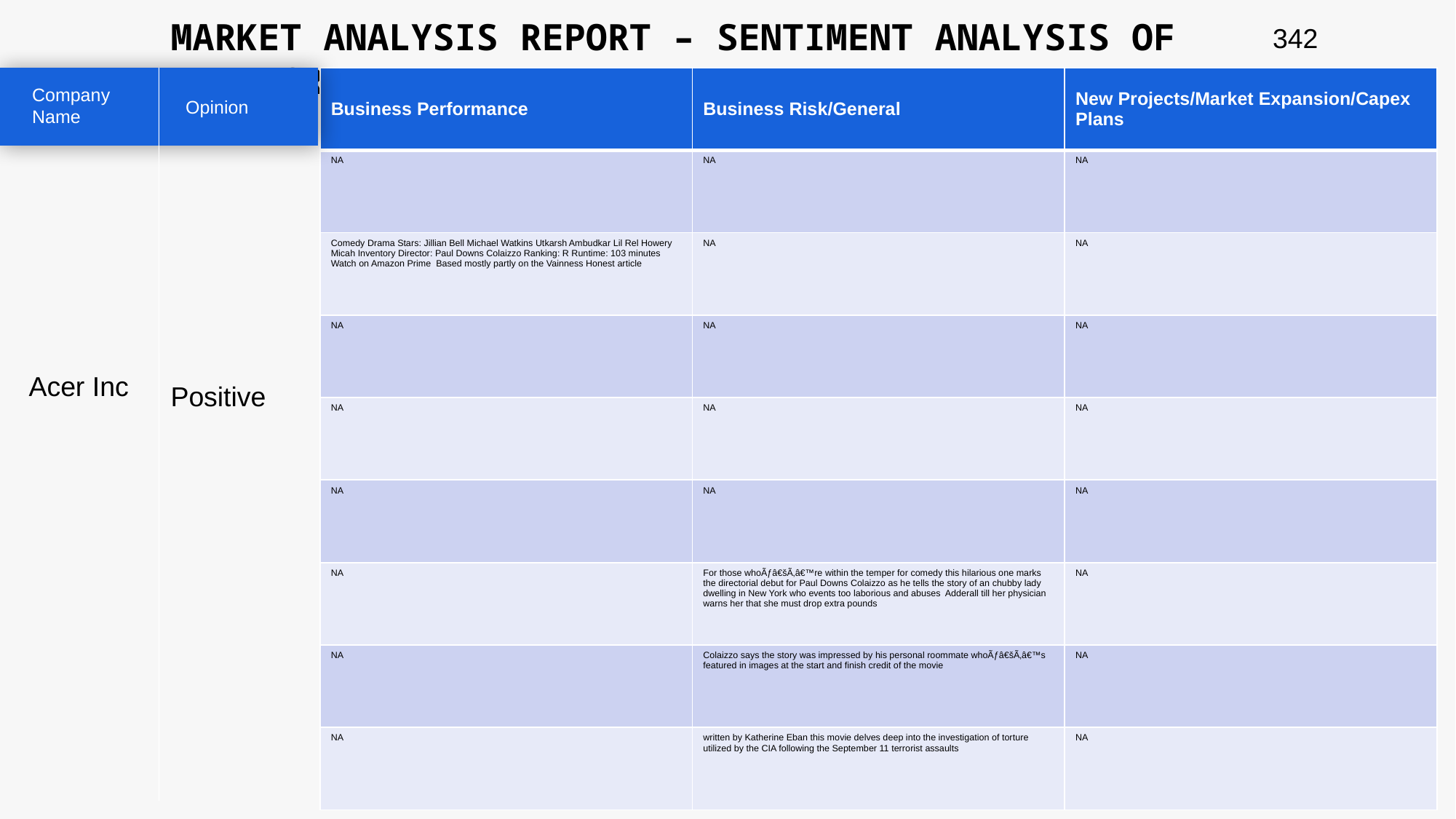

MARKET ANALYSIS REPORT – SENTIMENT ANALYSIS OF PEER GROUP
342

| Business Performance | Business Risk/General | New Projects/Market Expansion/Capex Plans |
| --- | --- | --- |
| NA | NA | NA |
| Comedy Drama Stars: Jillian Bell Michael Watkins Utkarsh Ambudkar Lil Rel Howery Micah Inventory Director: Paul Downs Colaizzo Ranking: R Runtime: 103 minutes Watch on Amazon Prime Based mostly partly on the Vainness Honest article | NA | NA |
| NA | NA | NA |
| NA | NA | NA |
| NA | NA | NA |
| NA | For those whoÃƒâ€šÃ‚â€™re within the temper for comedy this hilarious one marks the directorial debut for Paul Downs Colaizzo as he tells the story of an chubby lady dwelling in New York who events too laborious and abuses Adderall till her physician warns her that she must drop extra pounds | NA |
| NA | Colaizzo says the story was impressed by his personal roommate whoÃƒâ€šÃ‚â€™s featured in images at the start and finish credit of the movie | NA |
| NA | written by Katherine Eban this movie delves deep into the investigation of torture utilized by the CIA following the September 11 terrorist assaults | NA |
Company Name
Opinion
Acer Inc
Positive